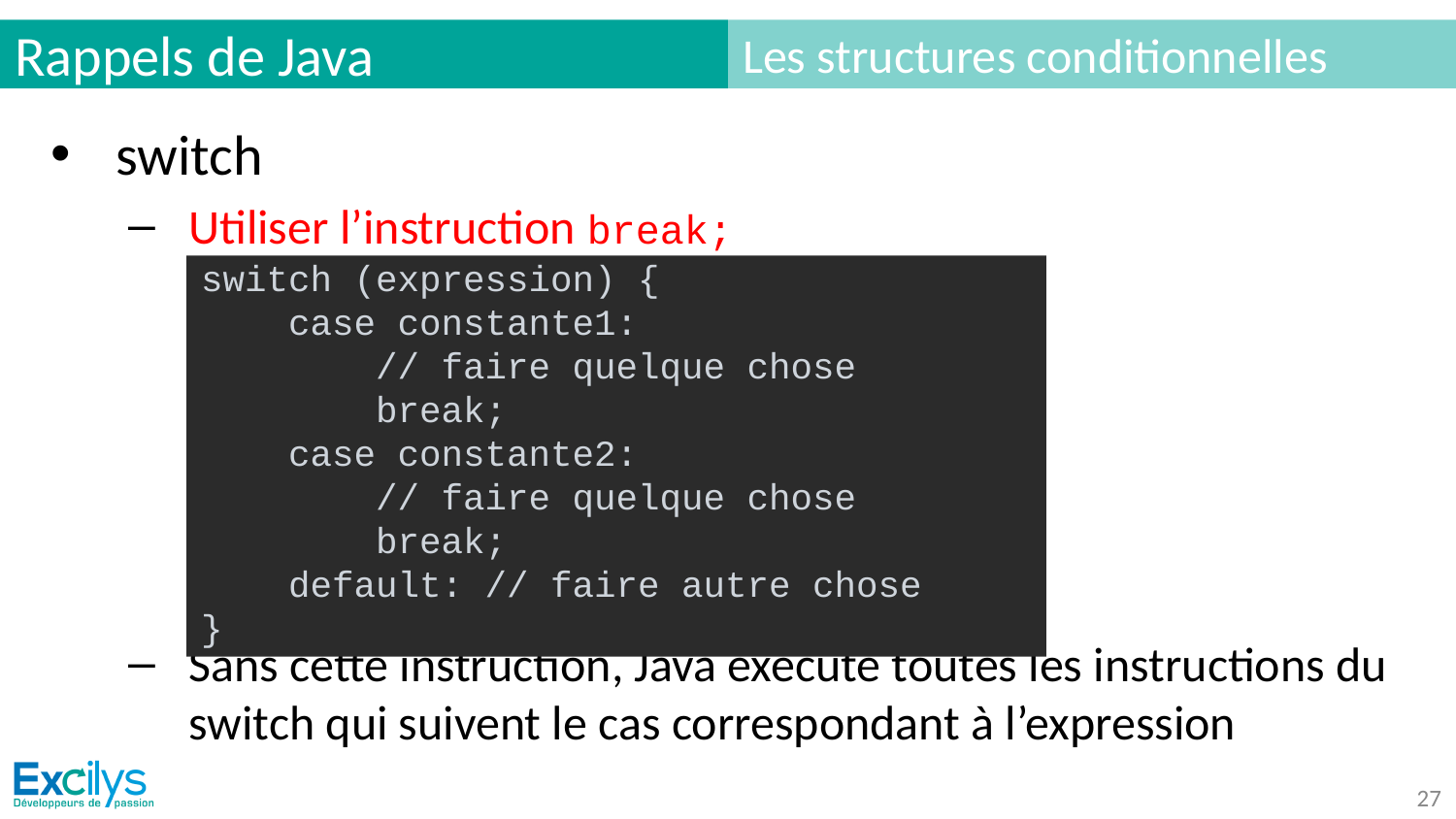

# Rappels de Java
Les structures conditionnelles
switch
Utiliser l’instruction break;
Sans cette instruction, Java exécute toutes les instructions du switch qui suivent le cas correspondant à l’expression
switch (expression) {
    case constante1:
        // faire quelque chose
        break;
    case constante2:
        // faire quelque chose
        break;
    default: // faire autre chose
}
27